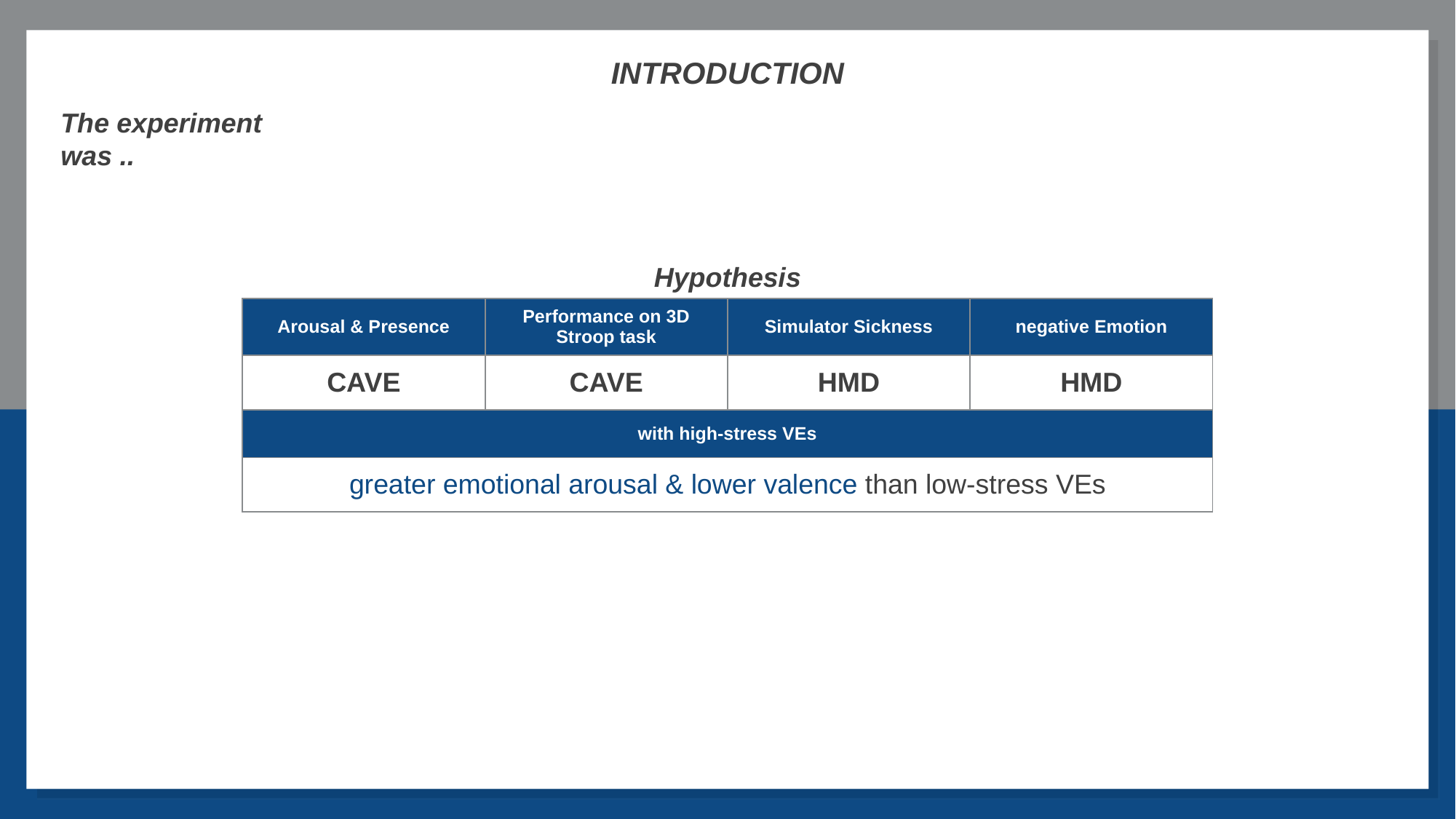

INTRODUCTION
The experiment was ..
Hypothesis
| Arousal & Presence | Performance on 3D Stroop task | Simulator Sickness | negative Emotion |
| --- | --- | --- | --- |
| CAVE | CAVE | HMD | HMD |
| with high-stress VEs |  |  |  |
| greater emotional arousal & lower valence than low-stress VEs |  |  |  |